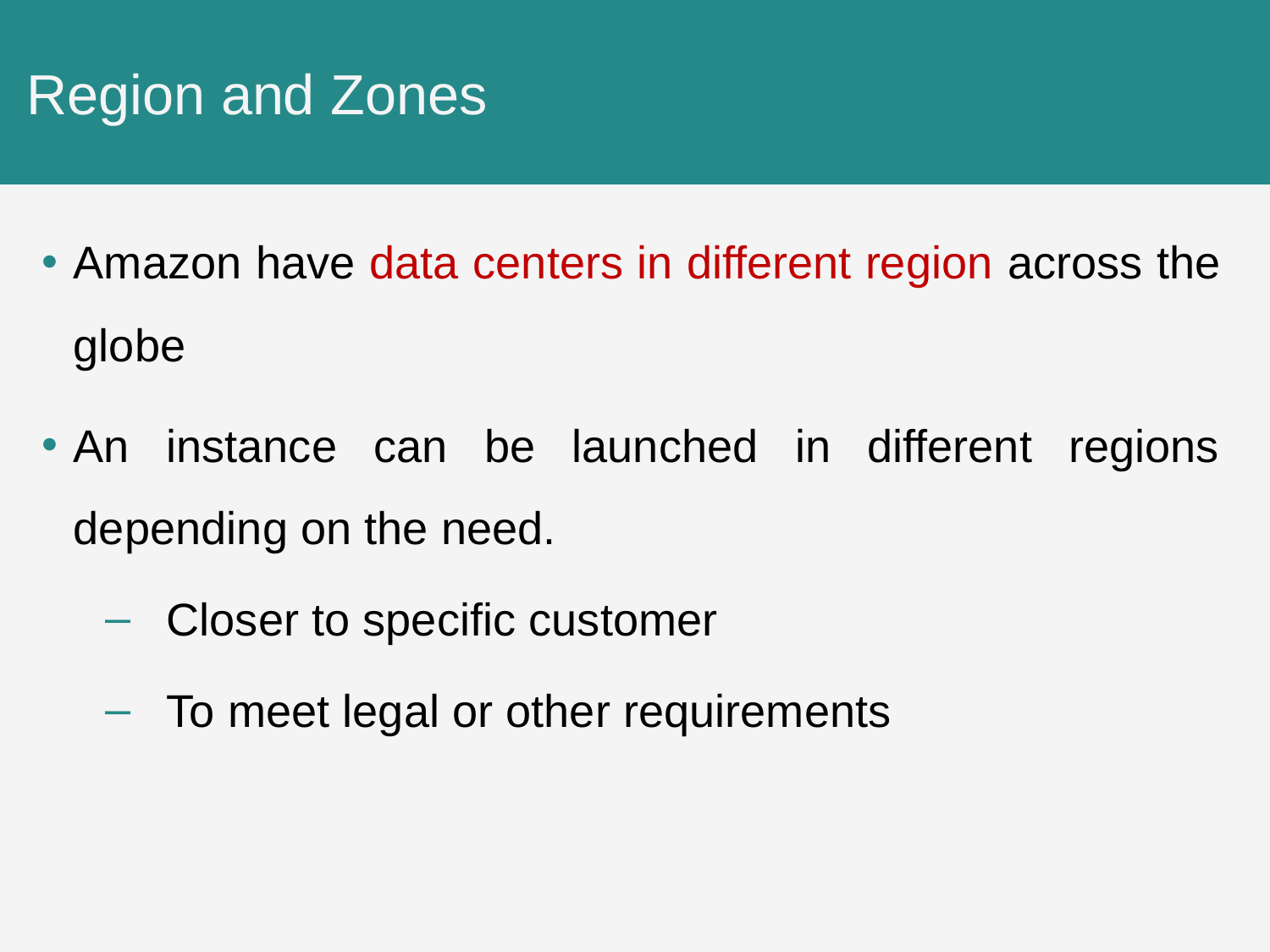

# Region and Zones
Amazon have data centers in different region across the globe
An instance can be launched in different regions depending on the need.
Closer to specific customer
To meet legal or other requirements